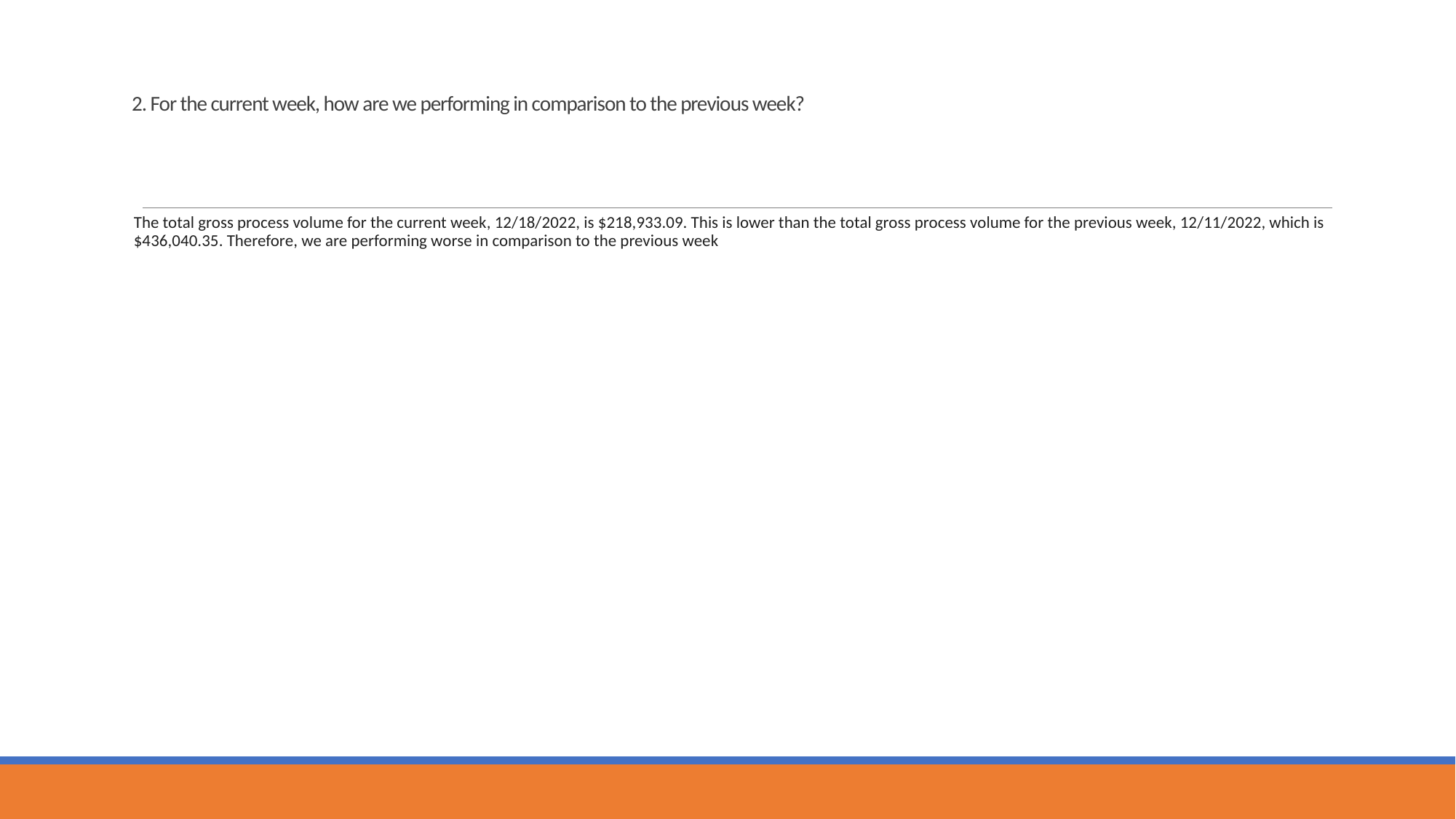

# 2. For the current week, how are we performing in comparison to the previous week?

The total gross process volume for the current week, 12/18/2022, is $218,933.09. This is lower than the total gross process volume for the previous week, 12/11/2022, which is $436,040.35. Therefore, we are performing worse in comparison to the previous week